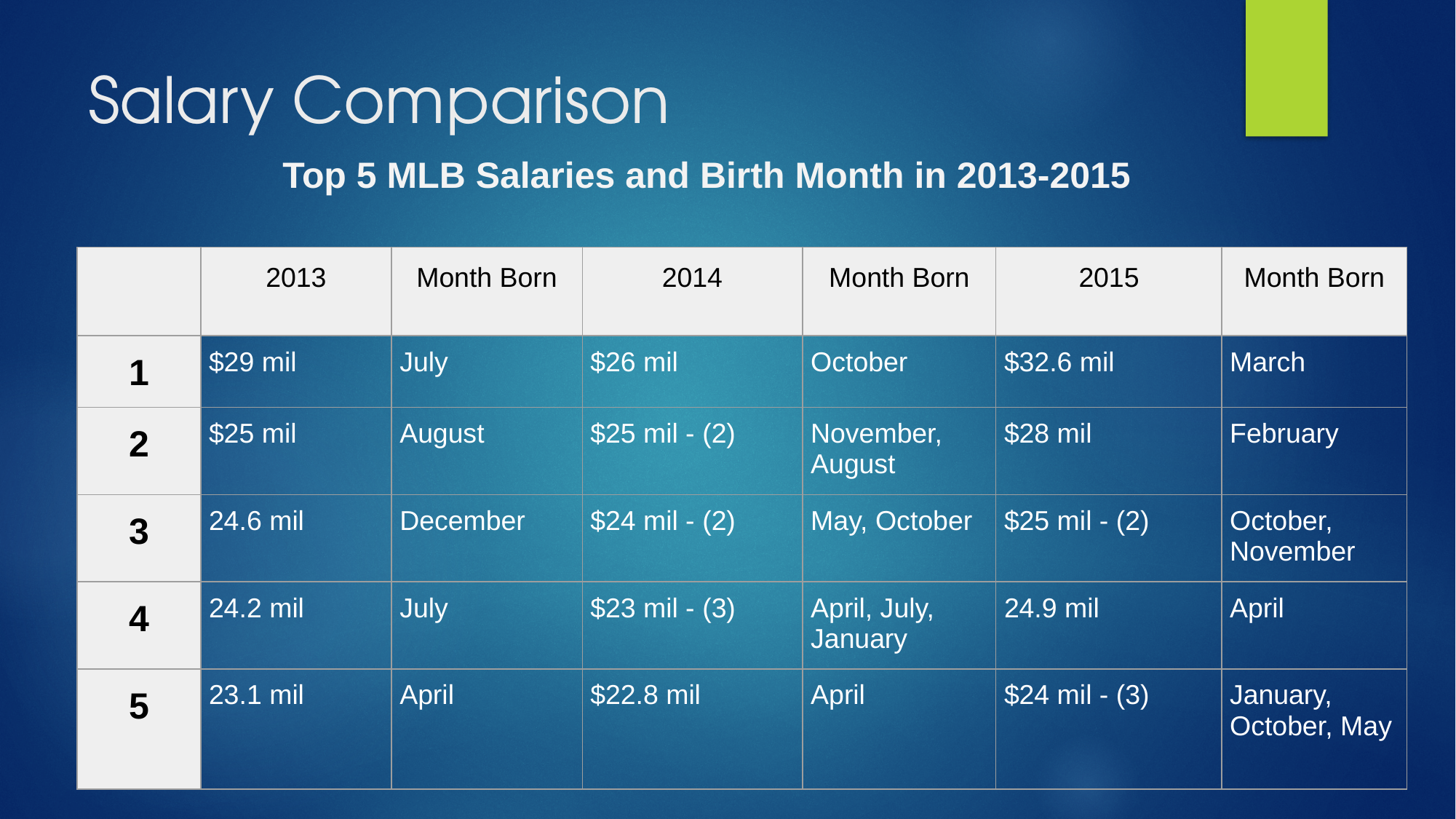

# Salary Comparison
Top 5 MLB Salaries and Birth Month in 2013-2015

|  | 2013 | Month Born | 2014 | Month Born | 2015 | Month Born |
| --- | --- | --- | --- | --- | --- | --- |
| 1 | $29 mil | July | $26 mil | October | $32.6 mil | March |
| 2 | $25 mil | August | $25 mil - (2) | November, August | $28 mil | February |
| 3 | 24.6 mil | December | $24 mil - (2) | May, October | $25 mil - (2) | October, November |
| 4 | 24.2 mil | July | $23 mil - (3) | April, July, January | 24.9 mil | April |
| 5 | 23.1 mil | April | $22.8 mil | April | $24 mil - (3) | January, October, May |